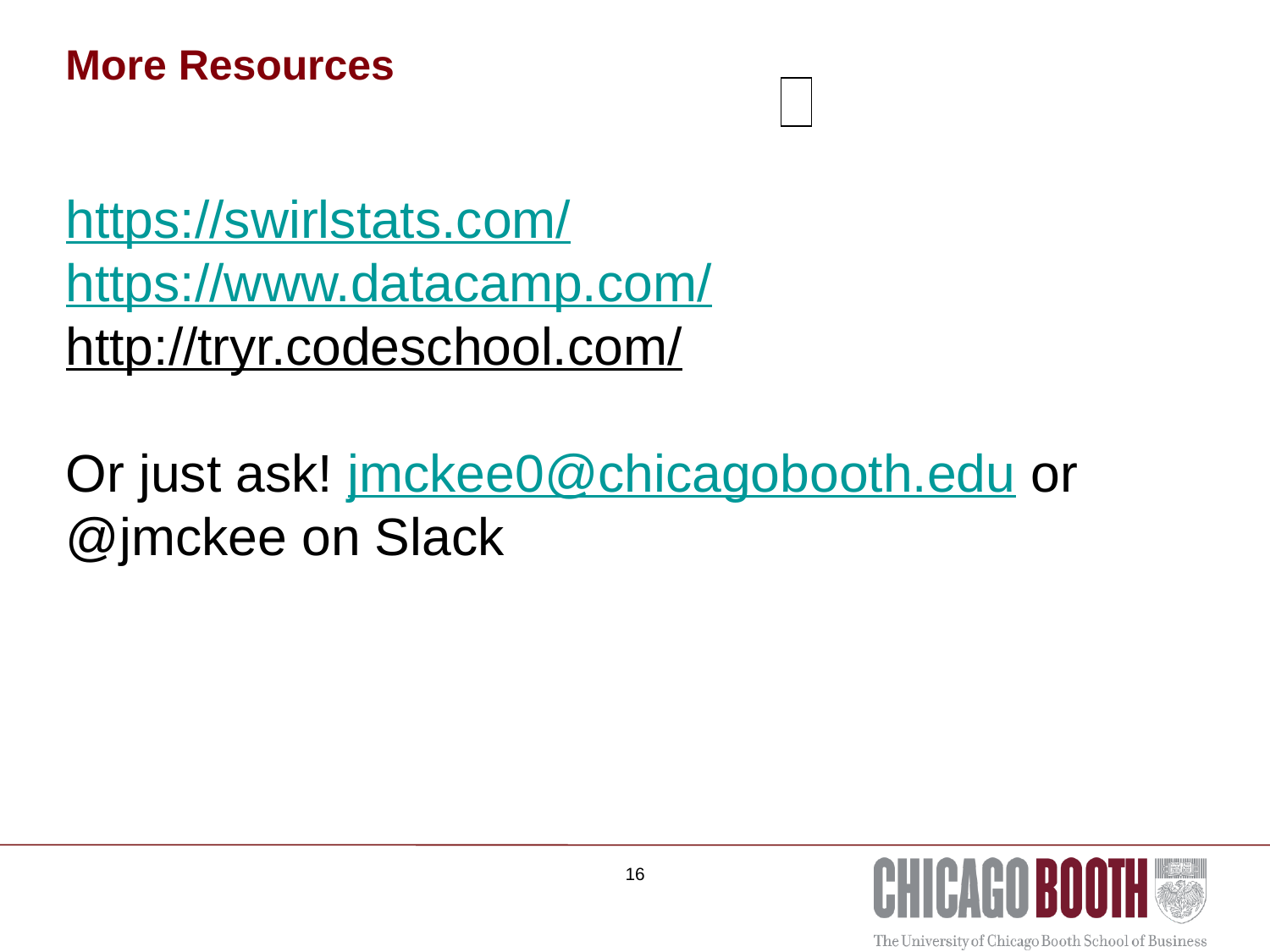

More Resources
|  |
| --- |
https://swirlstats.com/
https://www.datacamp.com/
http://tryr.codeschool.com/

Or just ask! jmckee0@chicagobooth.edu or @jmckee on Slack
16